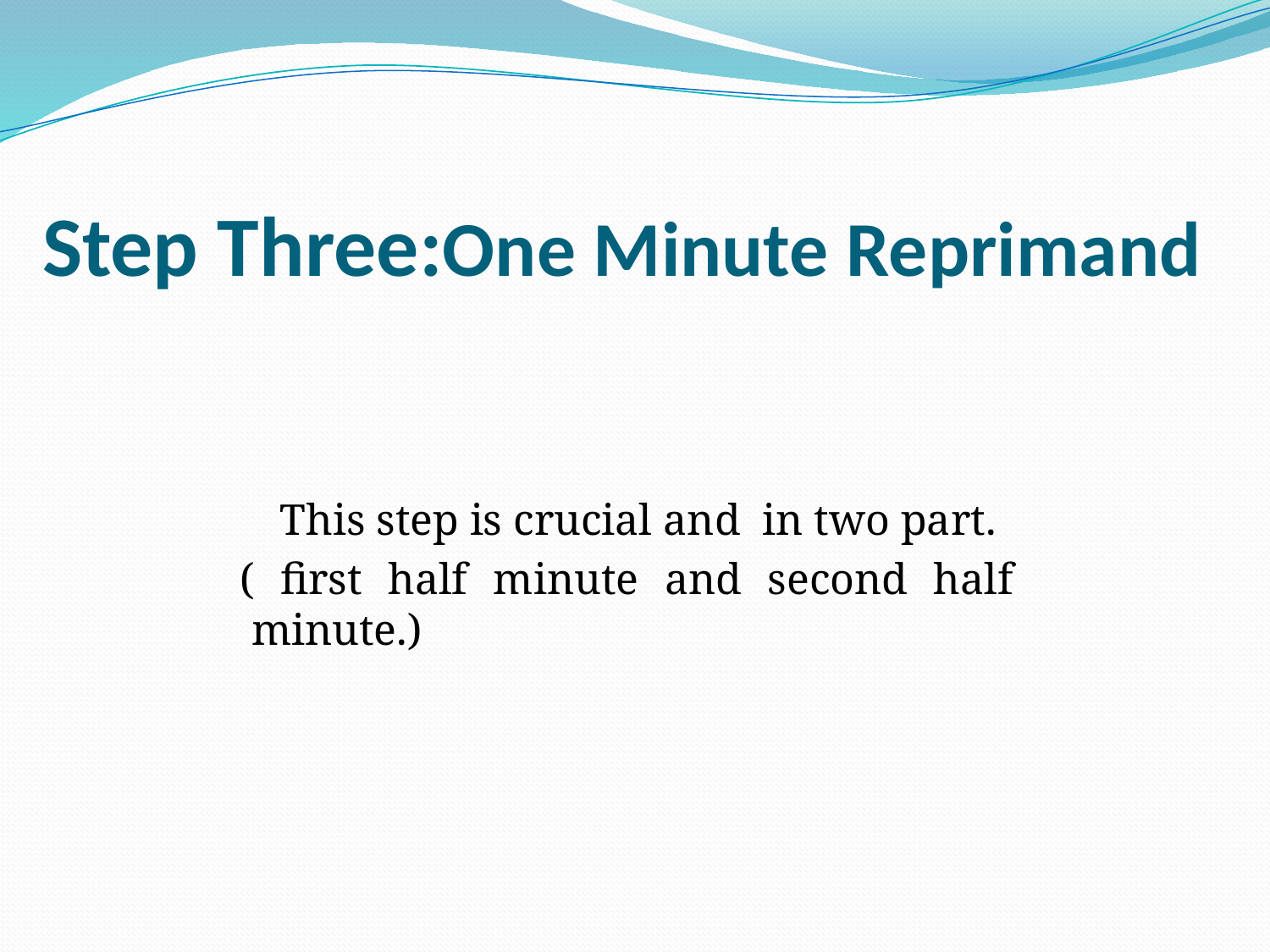

Step Three:One Minute Reprimand
      This step is crucial and  in two part.
 ( first half minute and second half minute.)